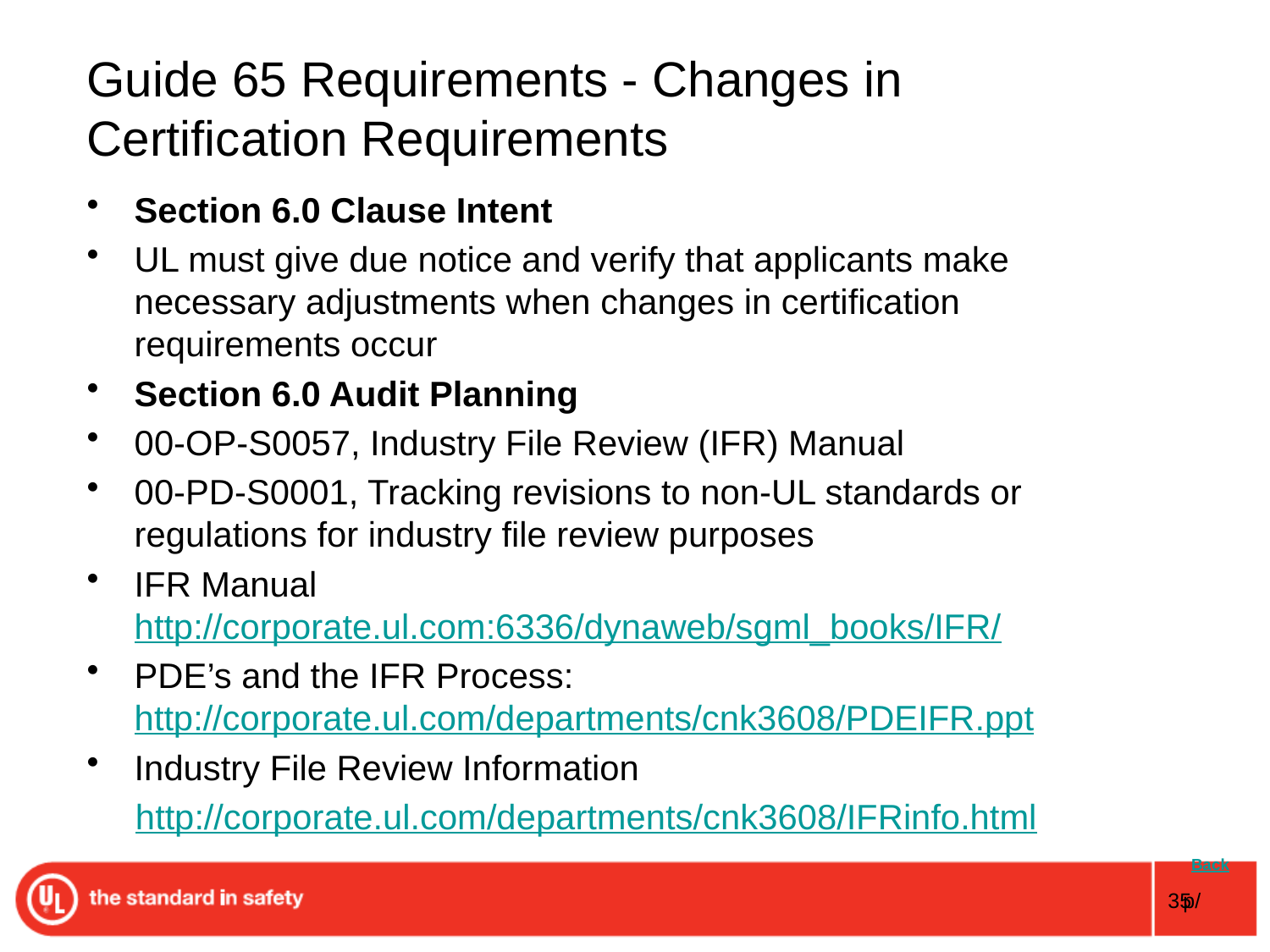

# Guide 65 Requirements - Changes in Certification Requirements

Section 6.0 Clause Intent
UL must give due notice and verify that applicants make necessary adjustments when changes in certification requirements occur
Section 6.0 Audit Planning
00-OP-S0057, Industry File Review (IFR) Manual
00-PD-S0001, Tracking revisions to non-UL standards or regulations for industry file review purposes
IFR Manual http://corporate.ul.com:6336/dynaweb/sgml_books/IFR/
PDE’s and the IFR Process: http://corporate.ul.com/departments/cnk3608/PDEIFR.ppt
Industry File Review Information
     http://corporate.ul.com/departments/cnk3608/IFRinfo.html

 Back